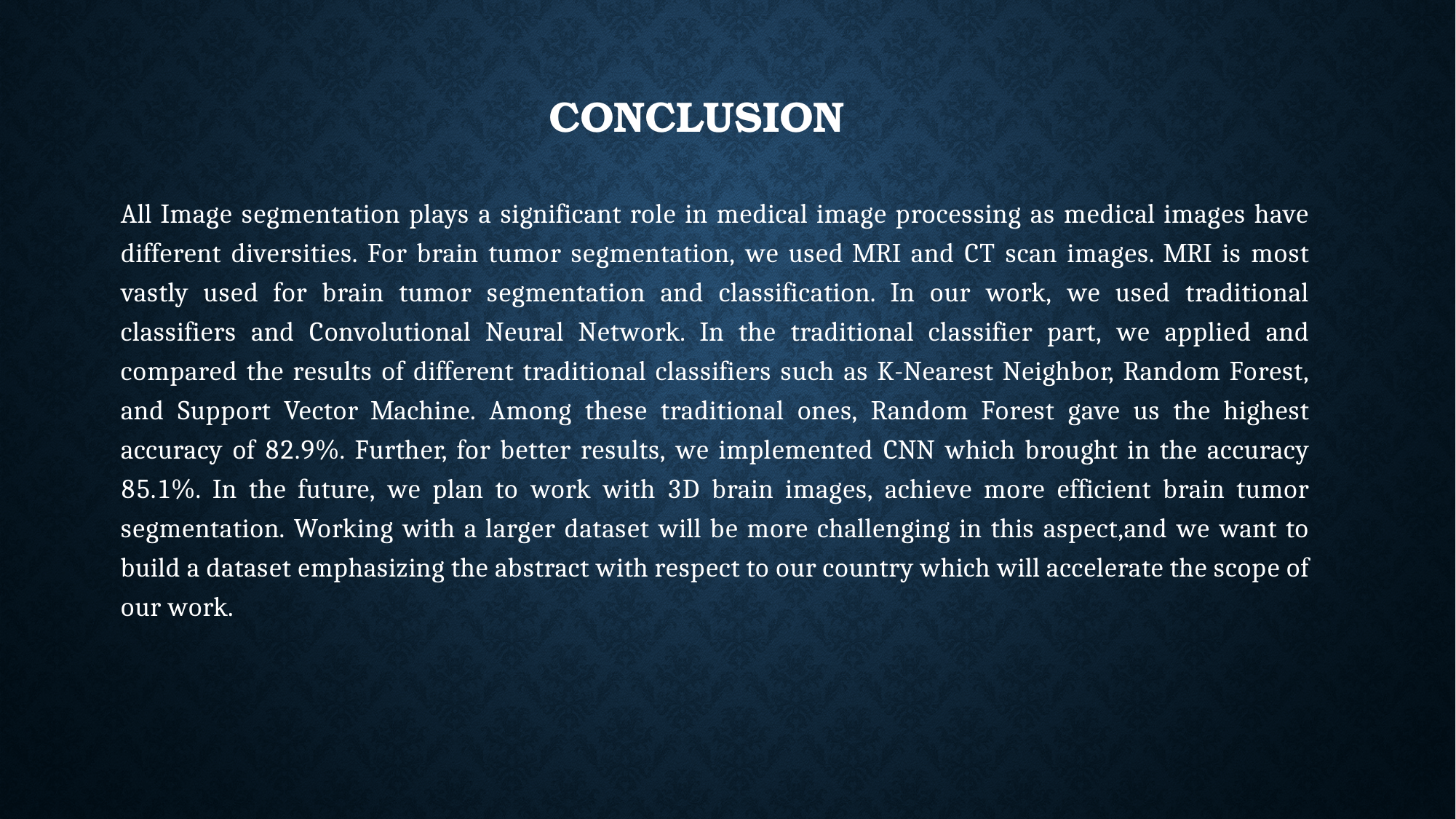

# CONCLUSION
All Image segmentation plays a significant role in medical image processing as medical images have different diversities. For brain tumor segmentation, we used MRI and CT scan images. MRI is most vastly used for brain tumor segmentation and classification. In our work, we used traditional classifiers and Convolutional Neural Network. In the traditional classifier part, we applied and compared the results of different traditional classifiers such as K-Nearest Neighbor, Random Forest, and Support Vector Machine. Among these traditional ones, Random Forest gave us the highest accuracy of 82.9%. Further, for better results, we implemented CNN which brought in the accuracy 85.1%. In the future, we plan to work with 3D brain images, achieve more efficient brain tumor segmentation. Working with a larger dataset will be more challenging in this aspect,and we want to build a dataset emphasizing the abstract with respect to our country which will accelerate the scope of our work.